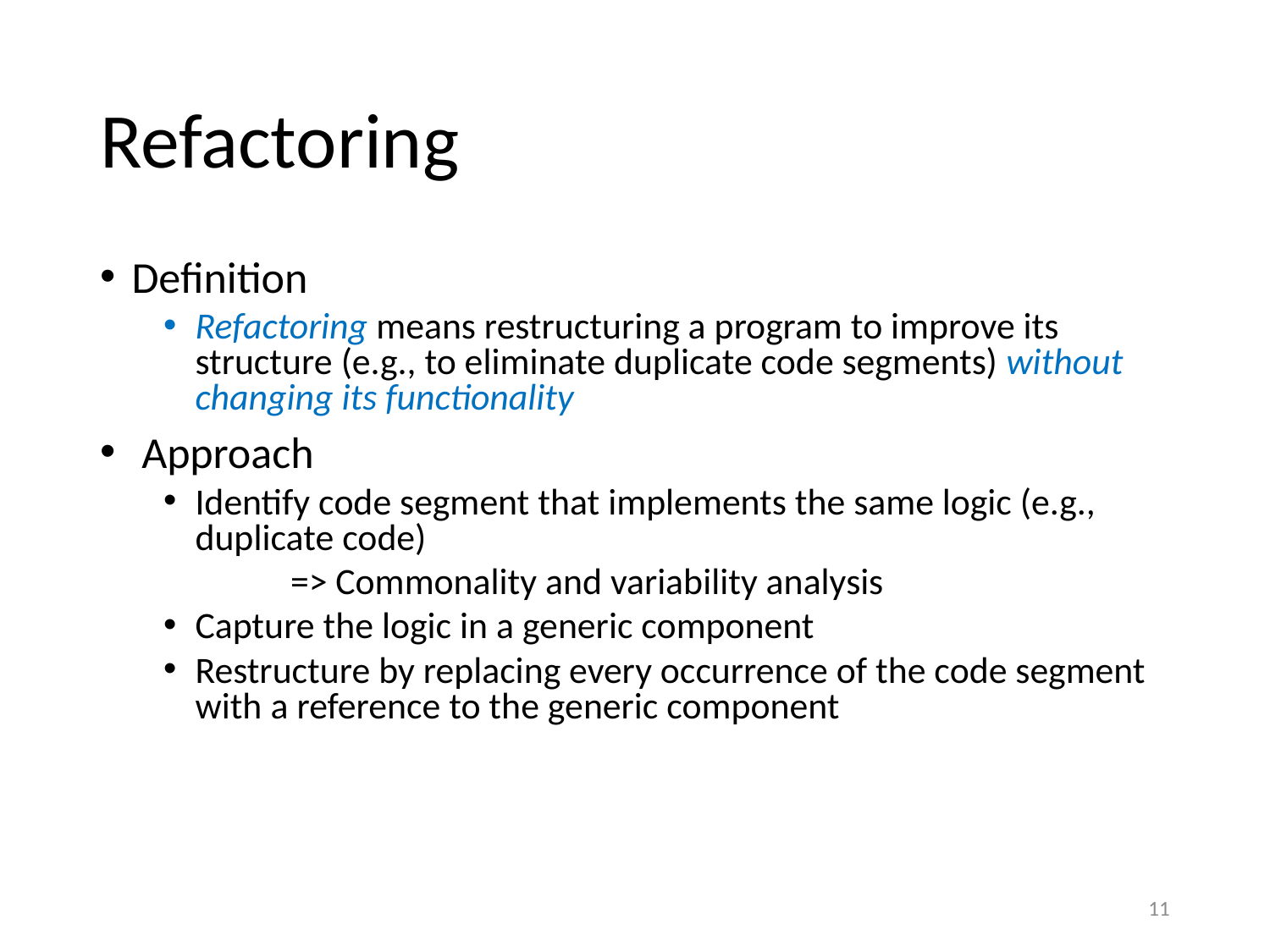

# Refactoring
Definition
Refactoring means restructuring a program to improve its structure (e.g., to eliminate duplicate code segments) without changing its functionality
 Approach
Identify code segment that implements the same logic (e.g., duplicate code)
	=> Commonality and variability analysis
Capture the logic in a generic component
Restructure by replacing every occurrence of the code segment with a reference to the generic component

11